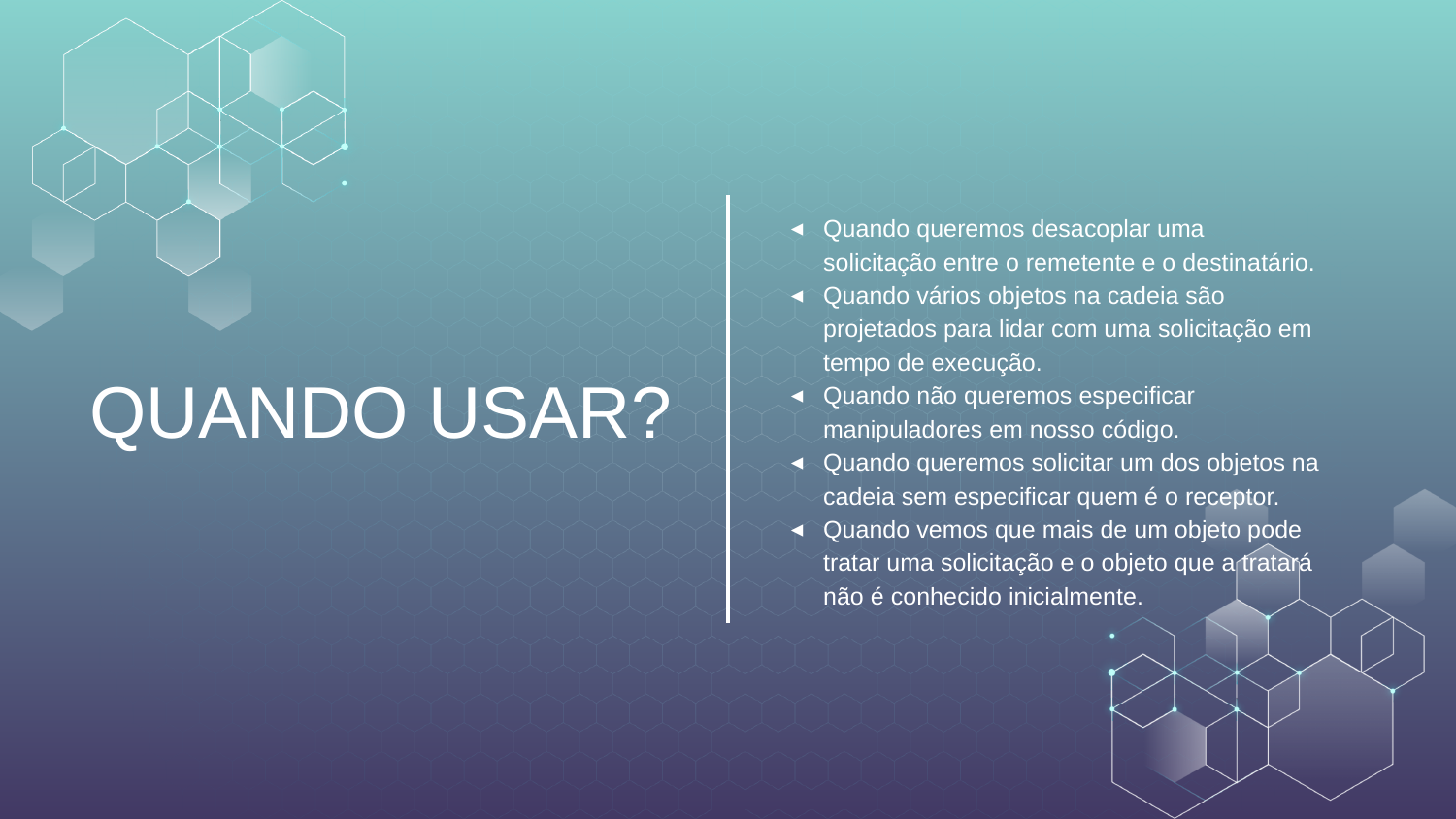

Quando queremos desacoplar uma solicitação entre o remetente e o destinatário.
Quando vários objetos na cadeia são projetados para lidar com uma solicitação em tempo de execução.
Quando não queremos especificar manipuladores em nosso código.
Quando queremos solicitar um dos objetos na cadeia sem especificar quem é o receptor.
Quando vemos que mais de um objeto pode tratar uma solicitação e o objeto que a tratará não é conhecido inicialmente.
# QUANDO USAR?